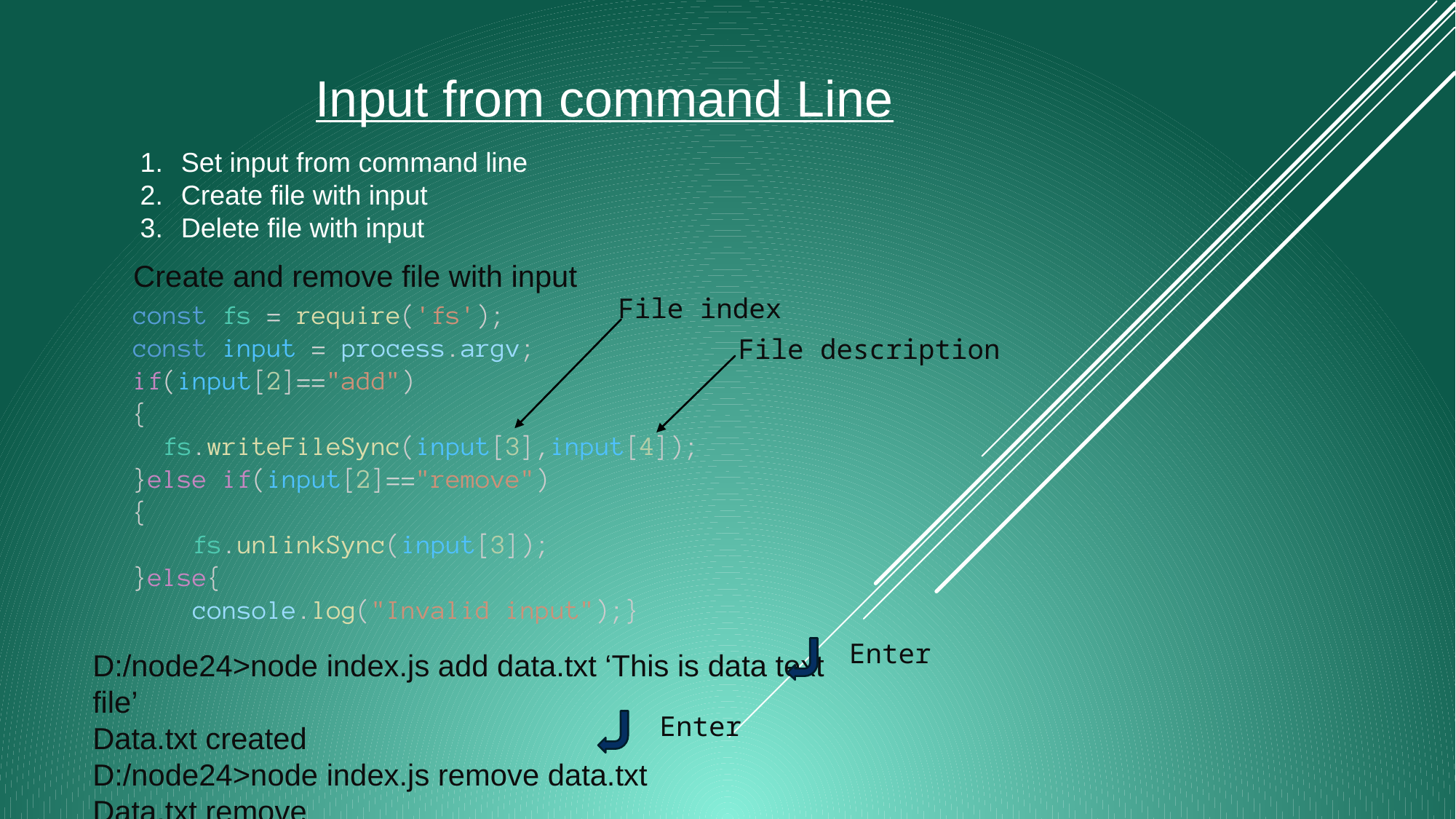

# Input from command Line
Set input from command line
Create file with input
Delete file with input
Create and remove file with input
File index
const fs = require('fs');
const input = process.argv;
if(input[2]=="add")
{
  fs.writeFileSync(input[3],input[4]);
}else if(input[2]=="remove")
{
    fs.unlinkSync(input[3]);
}else{
    console.log("Invalid input");}
File description
Enter

D:/node24>node index.js add data.txt ‘This is data text file’
Data.txt created
D:/node24>node index.js remove data.txt
Data.txt remove
Enter